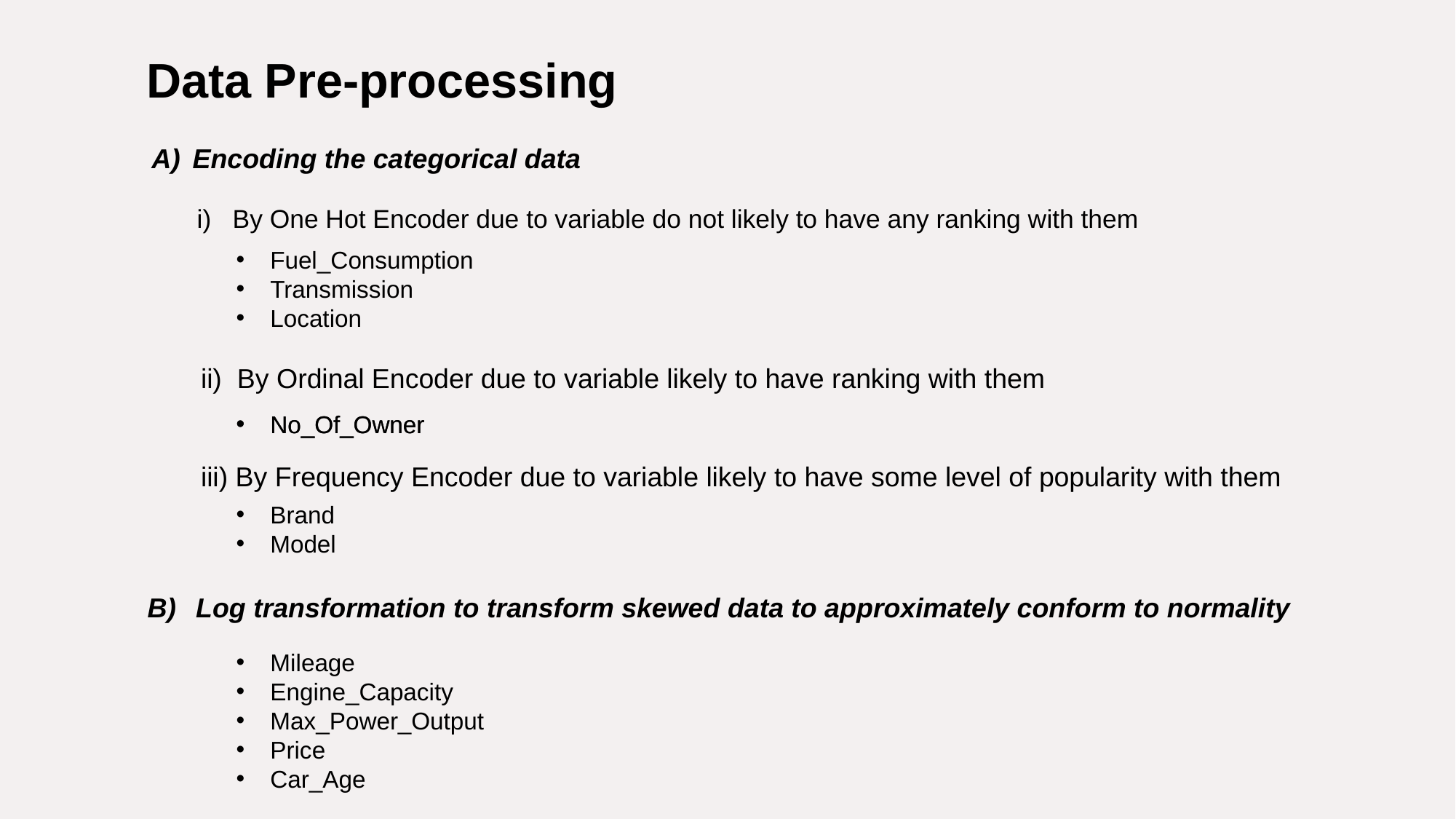

Data Pre-processing
Encoding the categorical data

       i)   By One Hot Encoder due to variable do not likely to have any ranking with them

       ii)  By Ordinal Encoder due to variable likely to have ranking with them

       iii) By Frequency Encoder due to variable likely to have some level of popularity with them

 Log transformation to transform skewed data to approximately conform to normality

Fuel_Consumption
Transmission
Location
No_Of_Owner
No_Of_Owner
Brand
Model
Mileage
Engine_Capacity
Max_Power_Output
Price
Car_Age